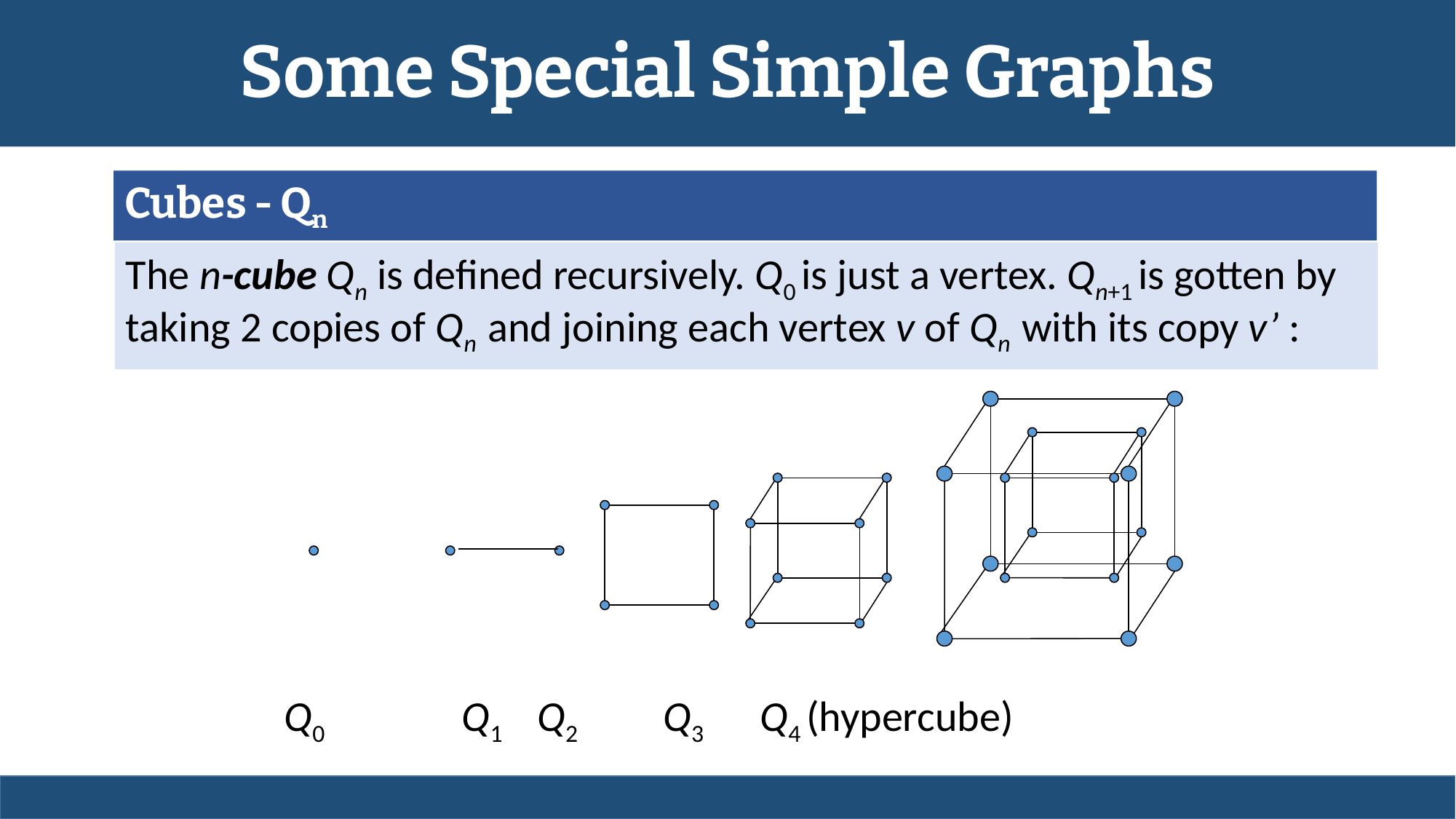

# Some Special Simple Graphs
Cubes - Qn
The n-cube Qn is defined recursively. Q0 is just a vertex. Qn+1 is gotten by taking 2 copies of Qn  and joining each vertex v of Qn  with its copy v’ :

 Q0	         Q1	   Q2	      Q3          Q4 (hypercube)

L23
17